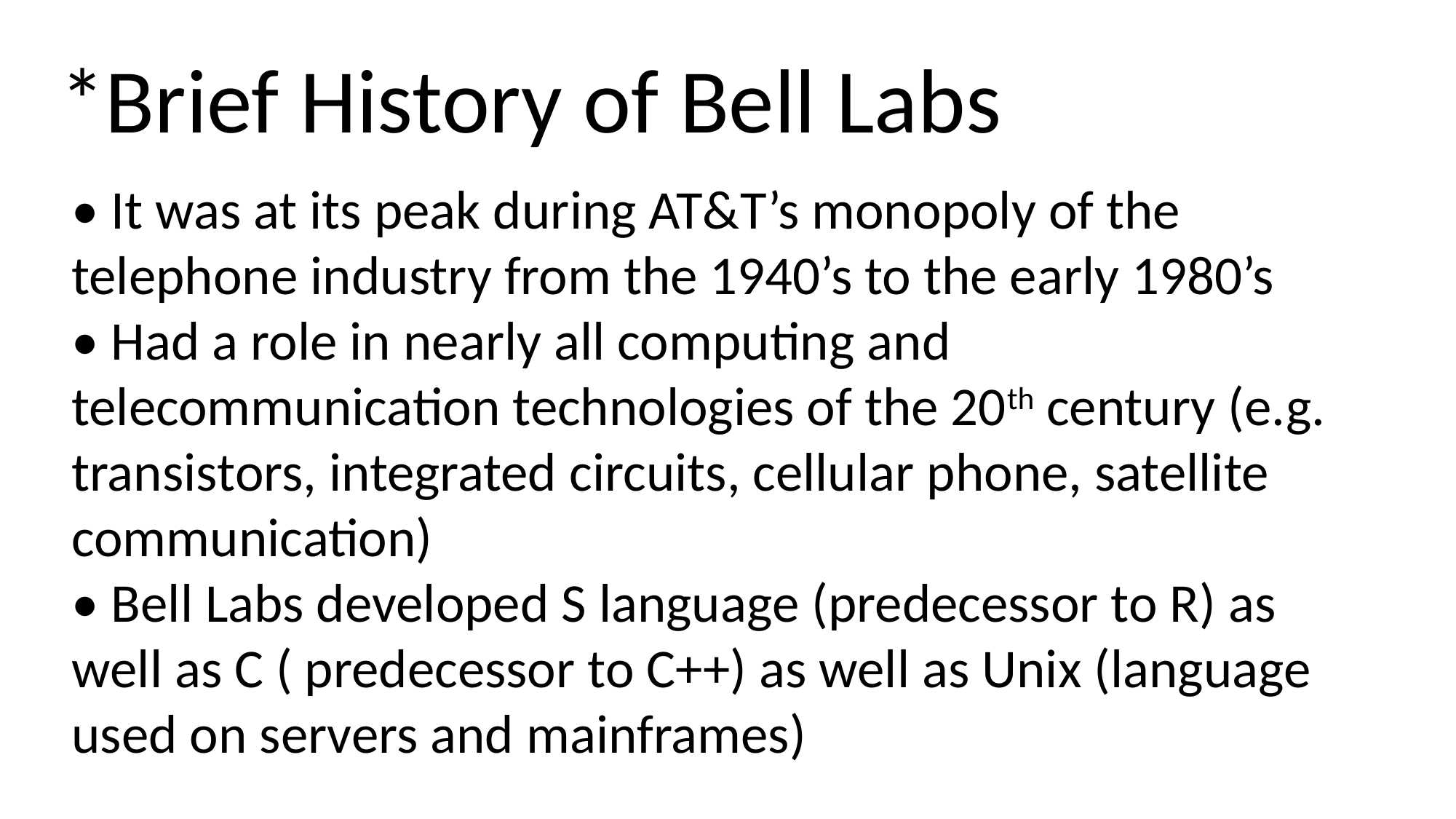

*Brief History of Bell Labs
• It was at its peak during AT&T’s monopoly of the telephone industry from the 1940’s to the early 1980’s
• Had a role in nearly all computing and telecommunication technologies of the 20th century (e.g. transistors, integrated circuits, cellular phone, satellite communication)
• Bell Labs developed S language (predecessor to R) as well as C ( predecessor to C++) as well as Unix (language used on servers and mainframes)